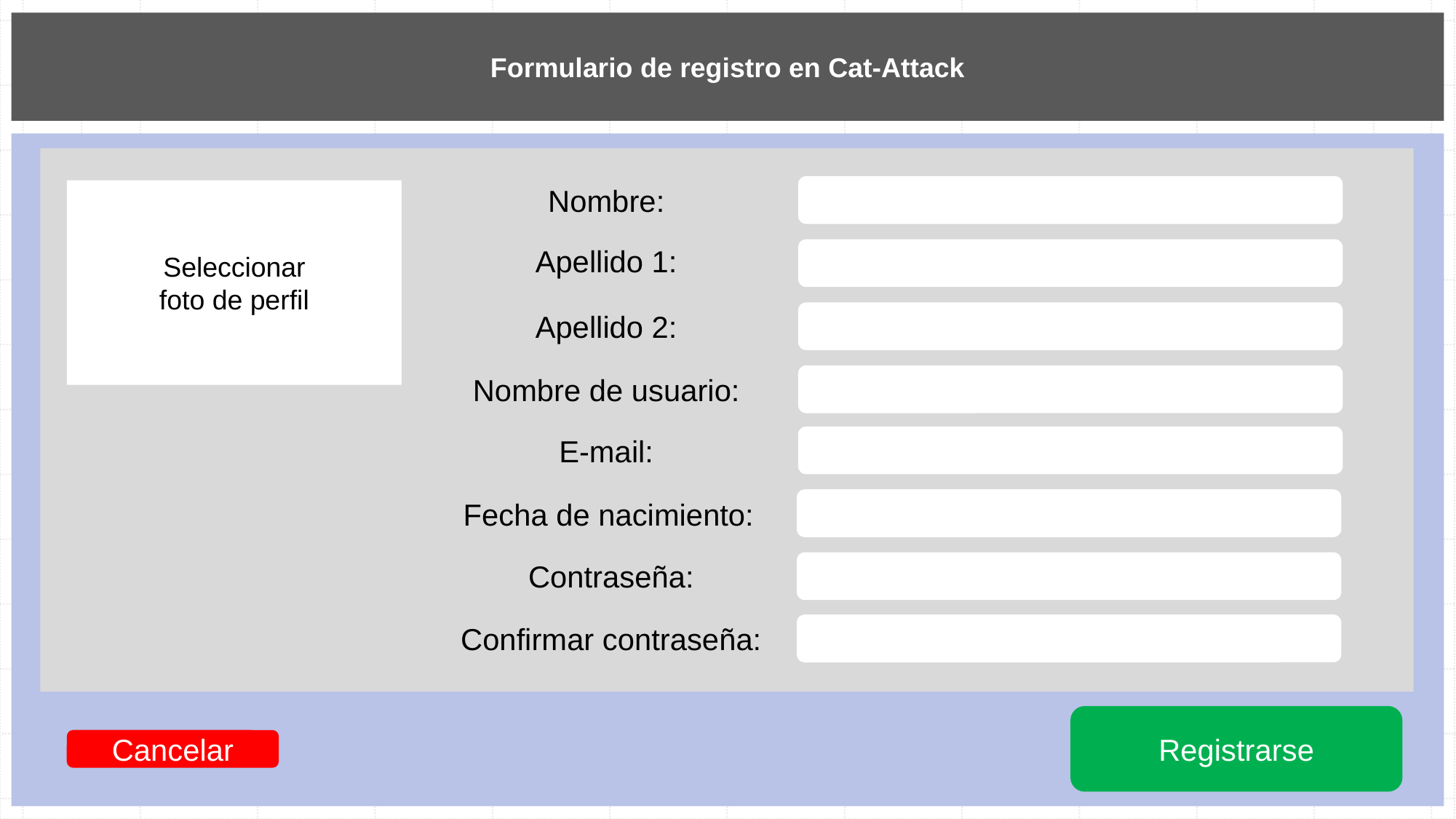

Formulario de registro en Cat-Attack

Nombre:

Seleccionar
foto de perfil
Apellido 1:

Apellido 2:

Nombre de usuario:

E-mail:

Fecha de nacimiento:

Contraseña:

Confirmar contraseña:
Registrarse
Cancelar